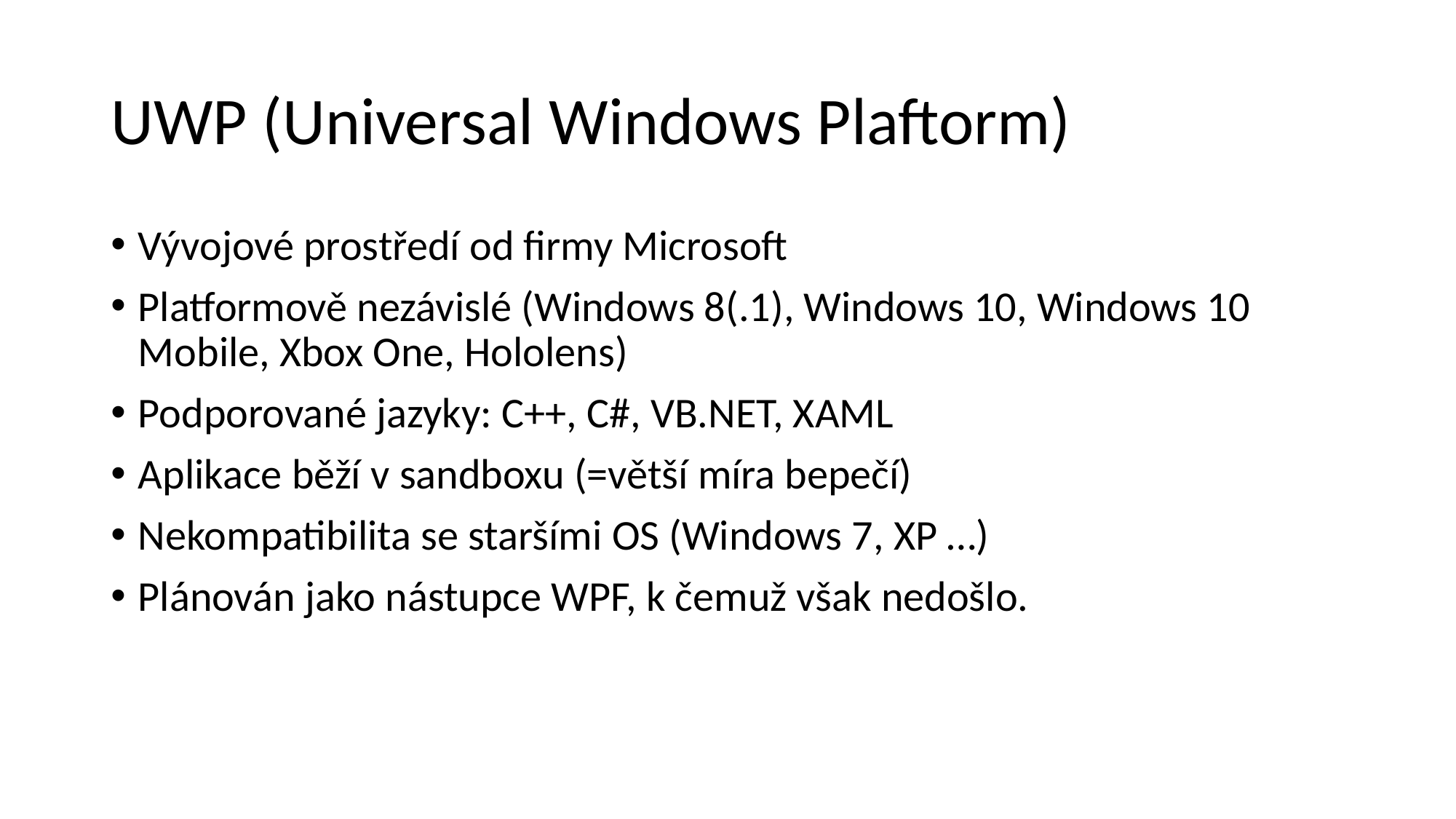

# UWP (Universal Windows Plaftorm)
Vývojové prostředí od firmy Microsoft
Platformově nezávislé (Windows 8(.1), Windows 10, Windows 10 Mobile, Xbox One, Hololens)
Podporované jazyky: C++, C#, VB.NET, XAML
Aplikace běží v sandboxu (=větší míra bepečí)
Nekompatibilita se staršími OS (Windows 7, XP …)
Plánován jako nástupce WPF, k čemuž však nedošlo.